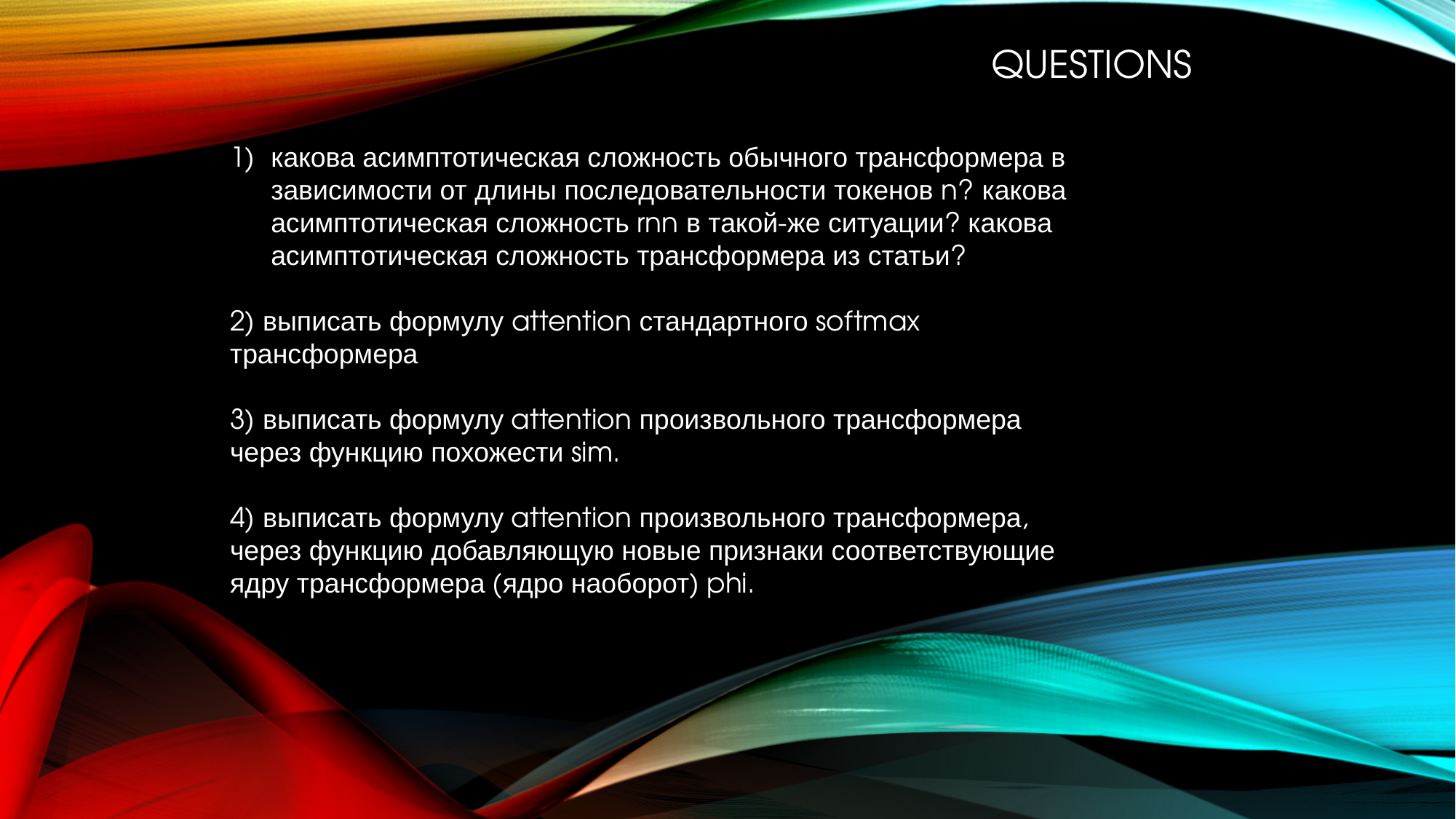

# QUESTIONS
какова асимптотическая сложность обычного трансформера в зависимости от длины последовательности токенов n? какова асимптотическая сложность rnn в такой-же ситуации? какова асимптотическая сложность трансформера из статьи?

2) выписать формулу attention стандартного softmax трансформера

3) выписать формулу attention произвольного трансформера через функцию похожести sim.

4) выписать формулу attention произвольного трансформера, через функцию добавляющую новые признаки соответствующие ядру трансформера (ядро наоборот) phi.